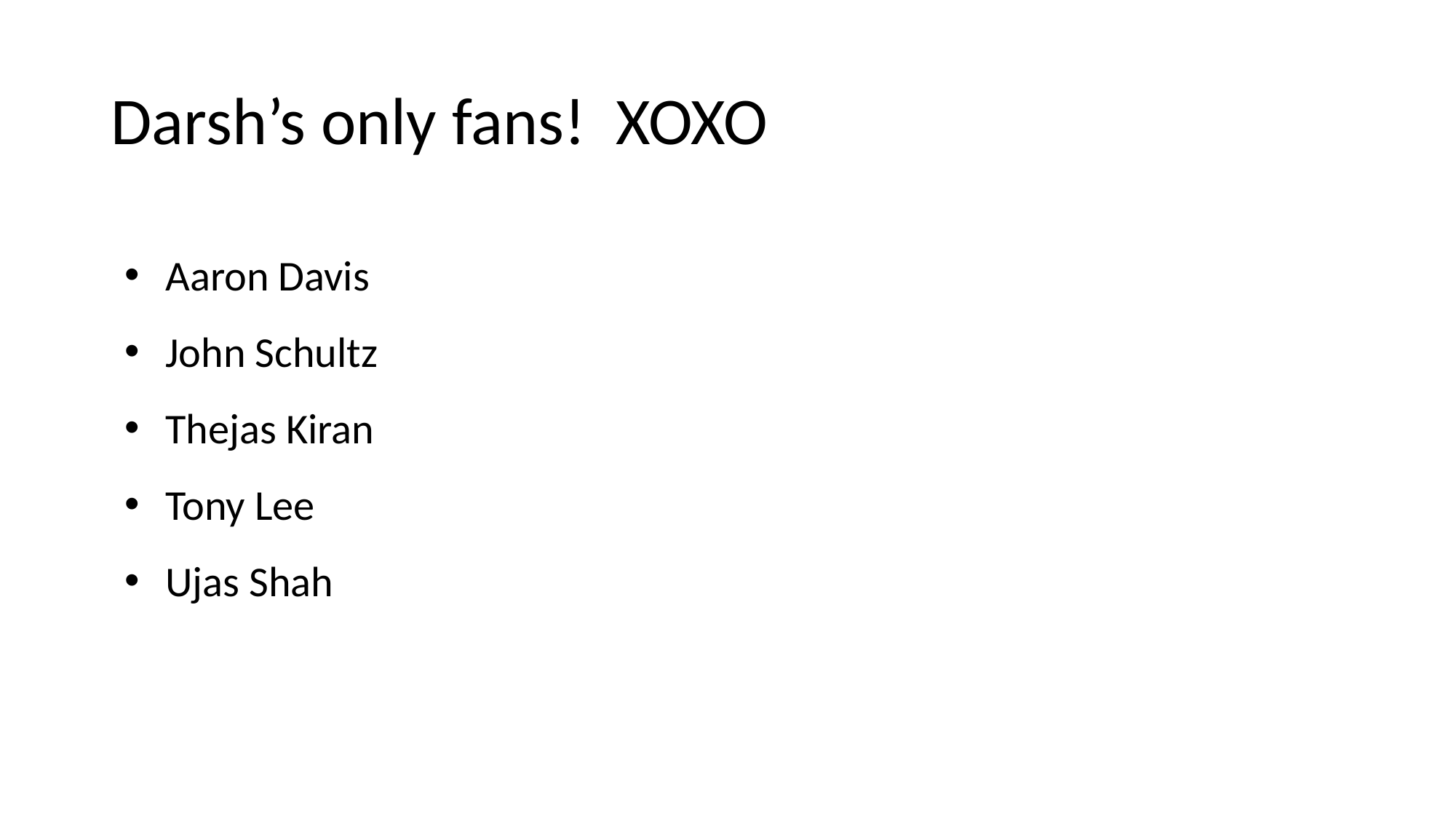

# Darsh’s only fans!  XOXO
Aaron Davis
John Schultz
Thejas Kiran
Tony Lee
Ujas Shah